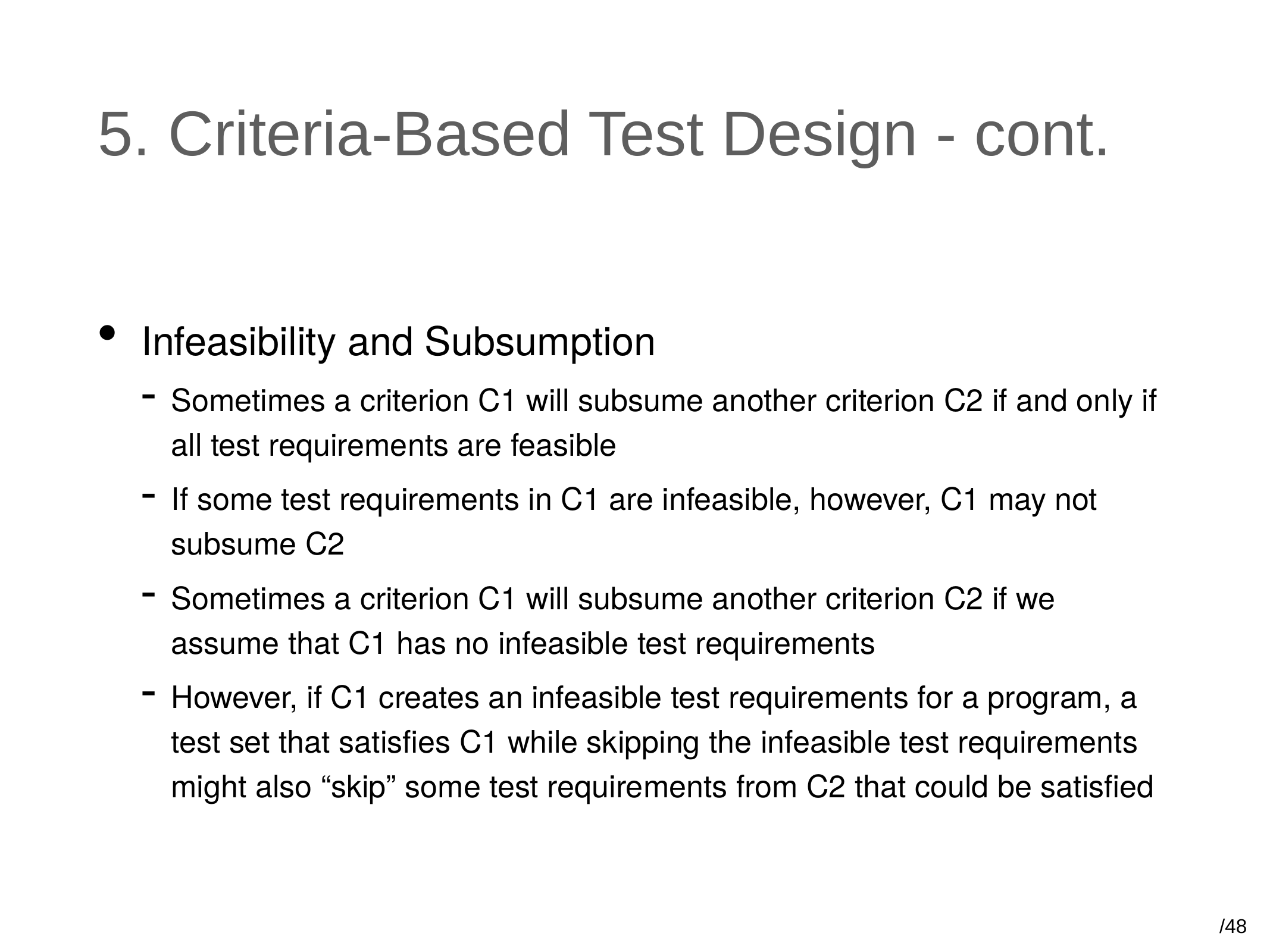

# 5. Criteria-Based Test Design - cont.
Infeasibility and Subsumption
Sometimes a criterion C1 will subsume another criterion C2 if and only if all test requirements are feasible
If some test requirements in C1 are infeasible, however, C1 may not subsume C2
Sometimes a criterion C1 will subsume another criterion C2 if we assume that C1 has no infeasible test requirements
However, if C1 creates an infeasible test requirements for a program, a test set that satisfies C1 while skipping the infeasible test requirements might also “skip” some test requirements from C2 that could be satisfied
46